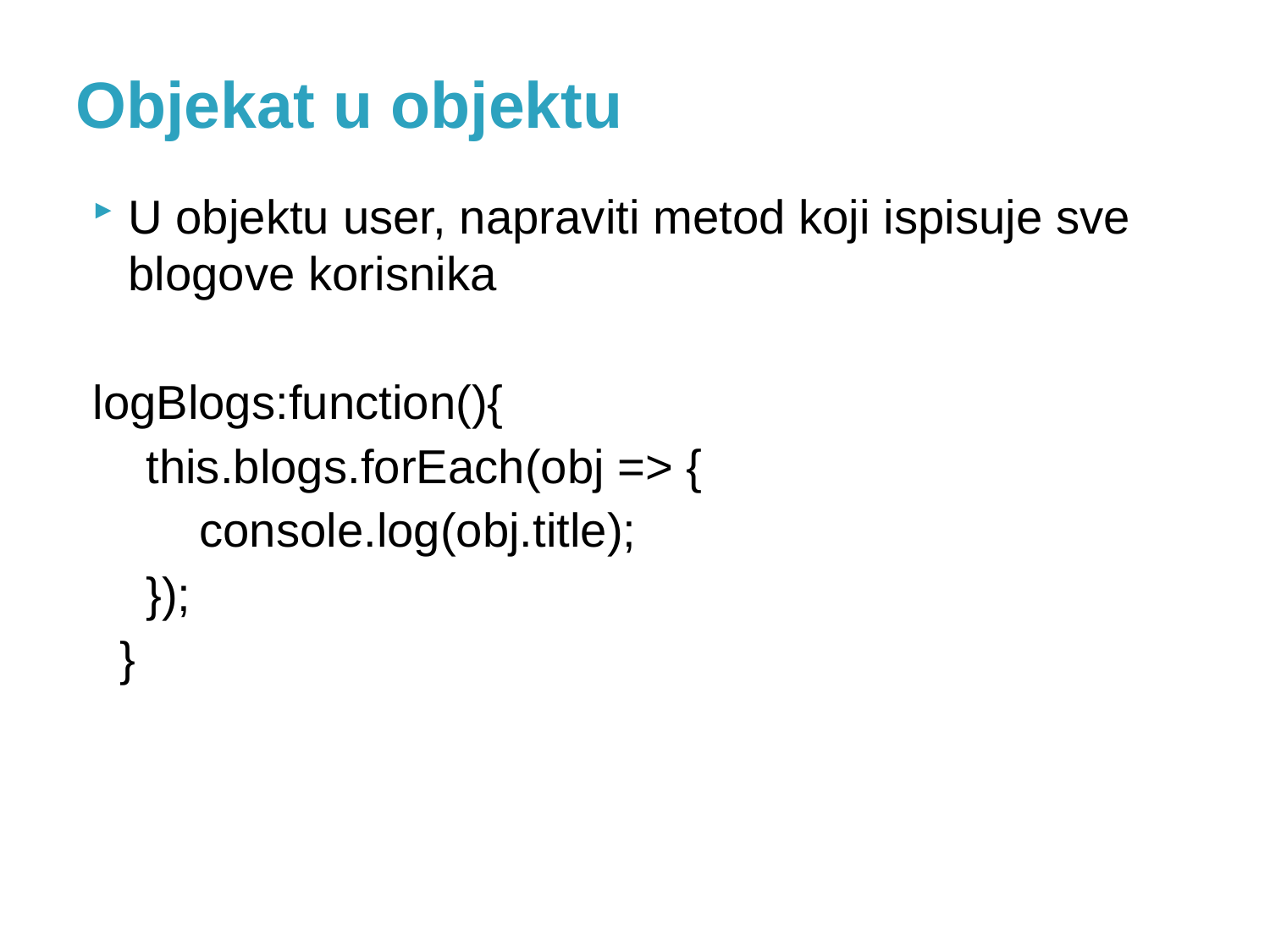

# Objekat u objektu
U objektu user, napraviti metod koji ispisuje sve blogove korisnika

logBlogs:function(){
    this.blogs.forEach(obj => {
        console.log(obj.title);
    });
  }